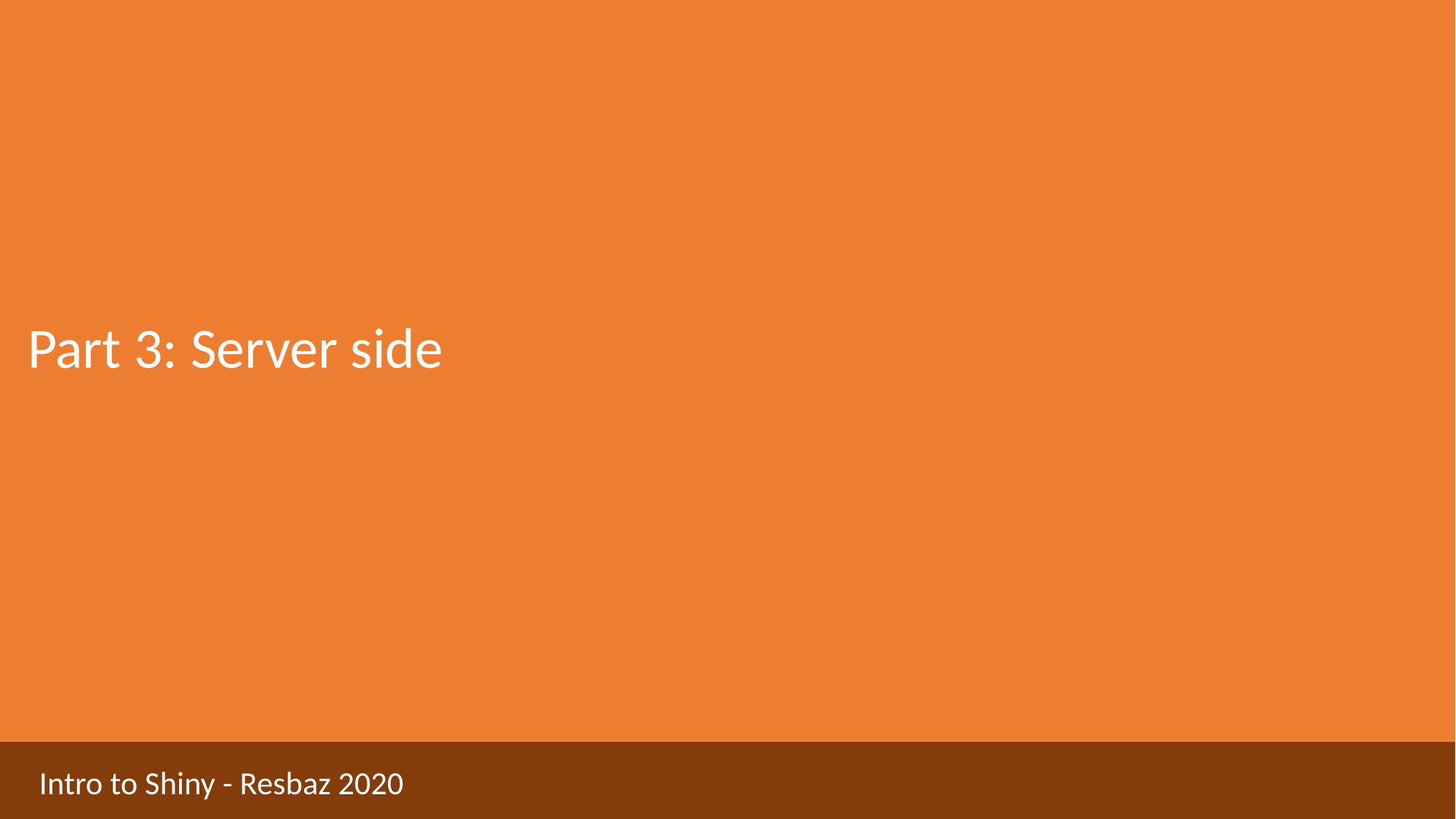

Part 3: Server side

Intro to Shiny - Resbaz 2020